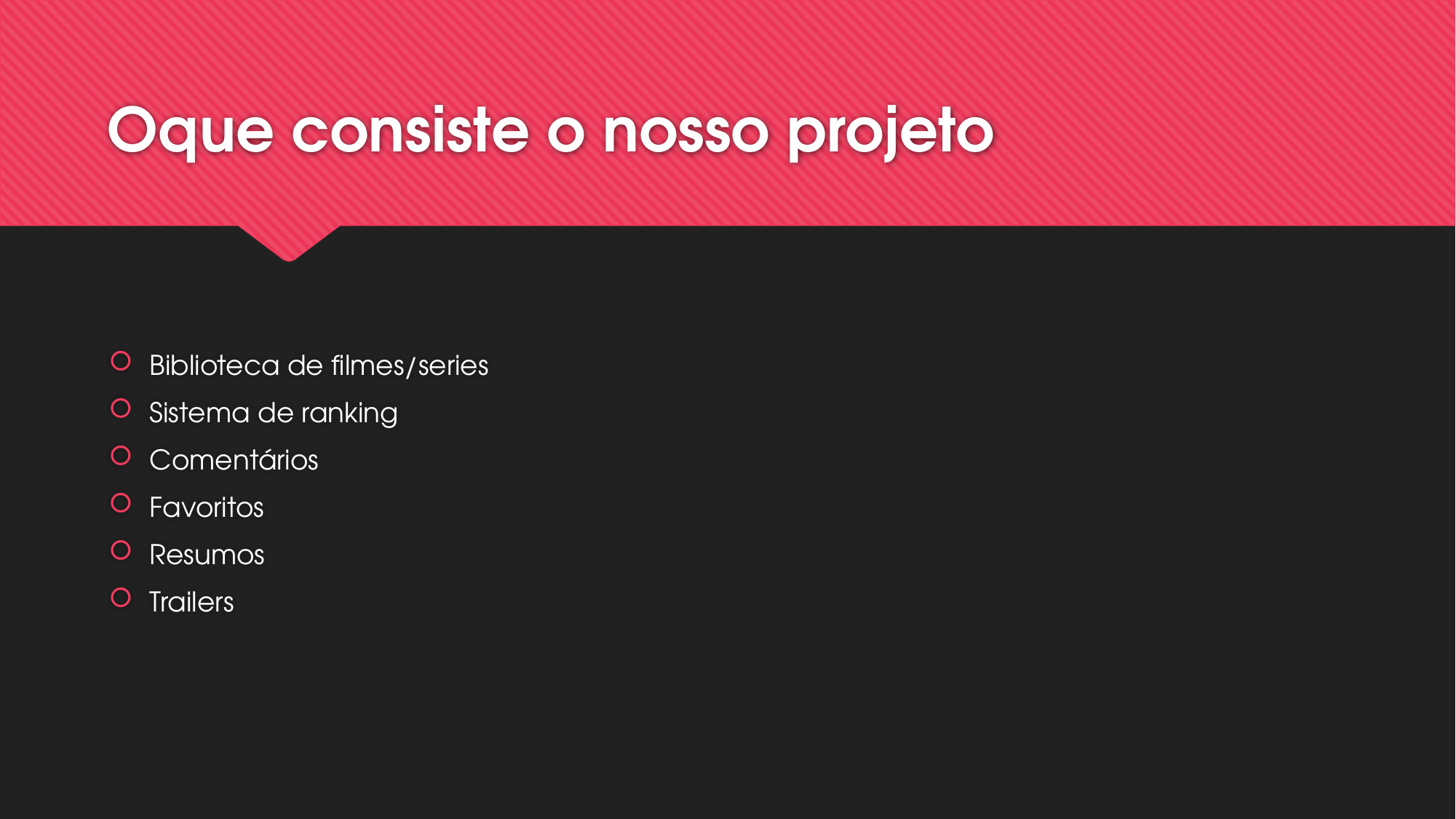

# Oque consiste o nosso projeto
Biblioteca de filmes/series
Sistema de ranking
Comentários
Favoritos
Resumos
Trailers